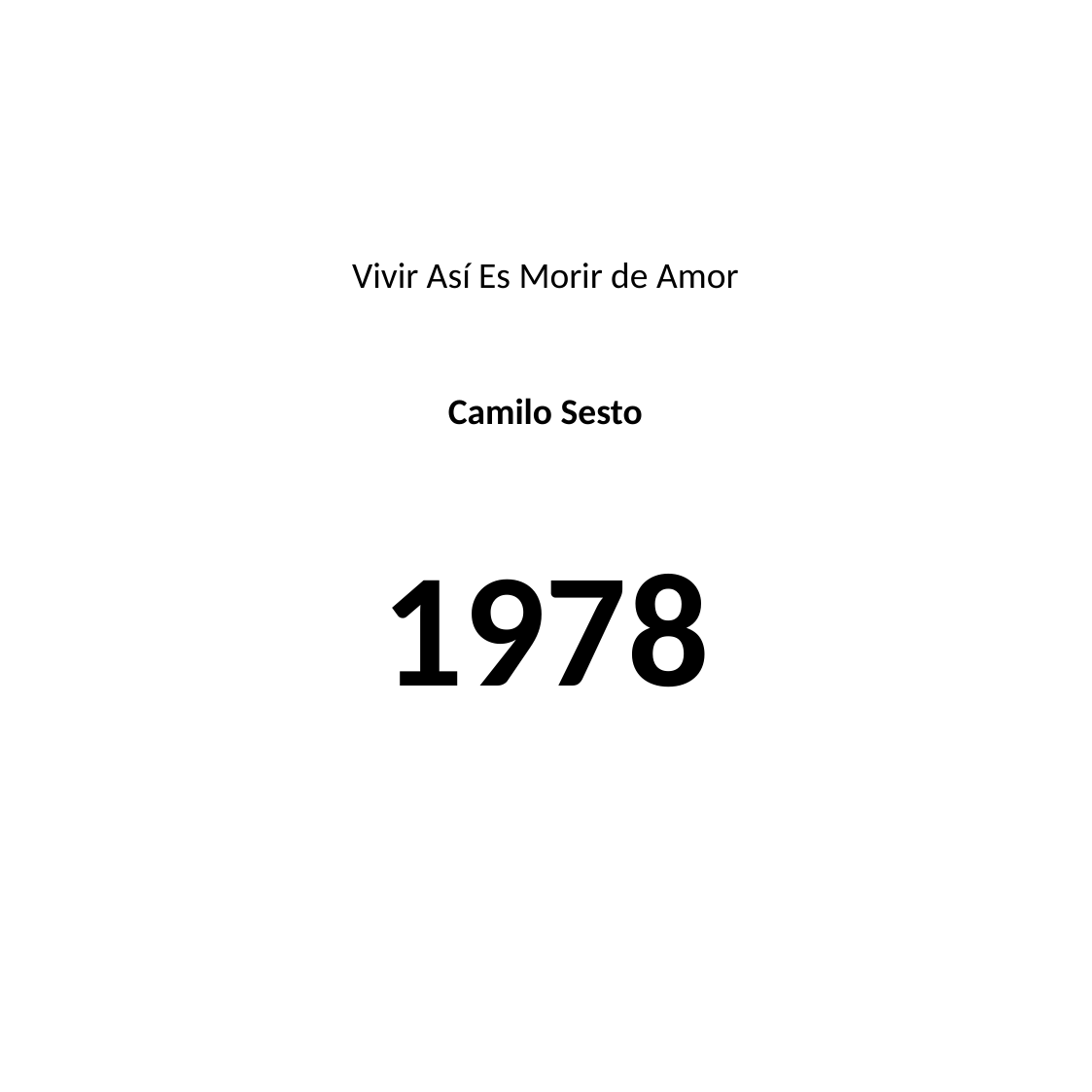

#

Vivir Así Es Morir de Amor

Camilo Sesto

1978